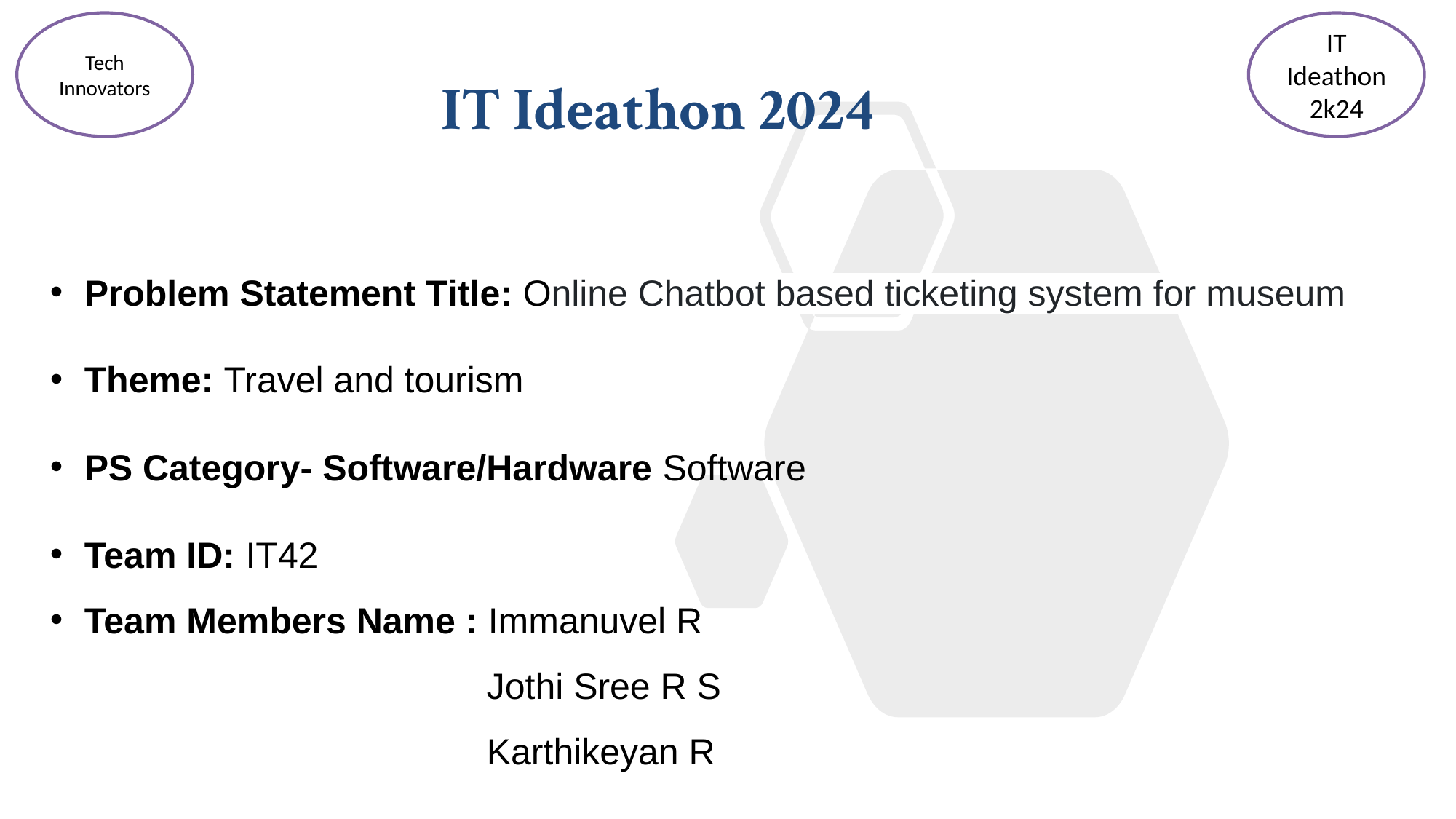

Tech Innovators
IT
Ideathon
2k24
# IT Ideathon 2024

Problem Statement Title: Online Chatbot based ticketing system for museum
Theme: Travel and tourism
PS Category- Software/Hardware Software
Team ID: IT42
Team Members Name : Immanuvel R
Jothi Sree R S
Karthikeyan R